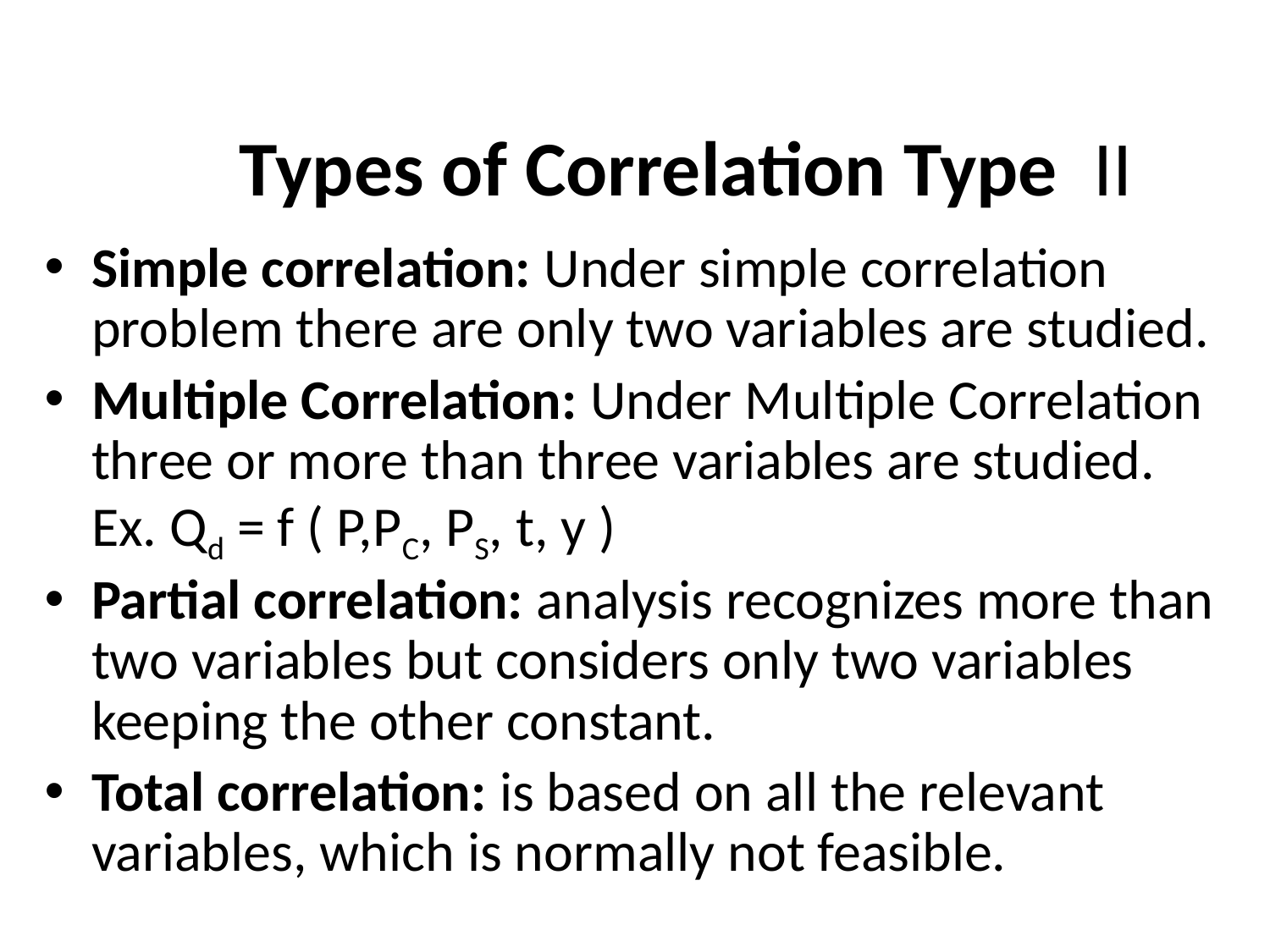

# Types of Correlation Type  II
Simple correlation: Under simple correlation problem there are only two variables are studied.
Multiple Correlation: Under Multiple Correlation three or more than three variables are studied. Ex. Qd = f ( P,PC, PS, t, y )
Partial correlation: analysis recognizes more than two variables but considers only two variables keeping the other constant.
Total correlation: is based on all the relevant variables, which is normally not feasible.